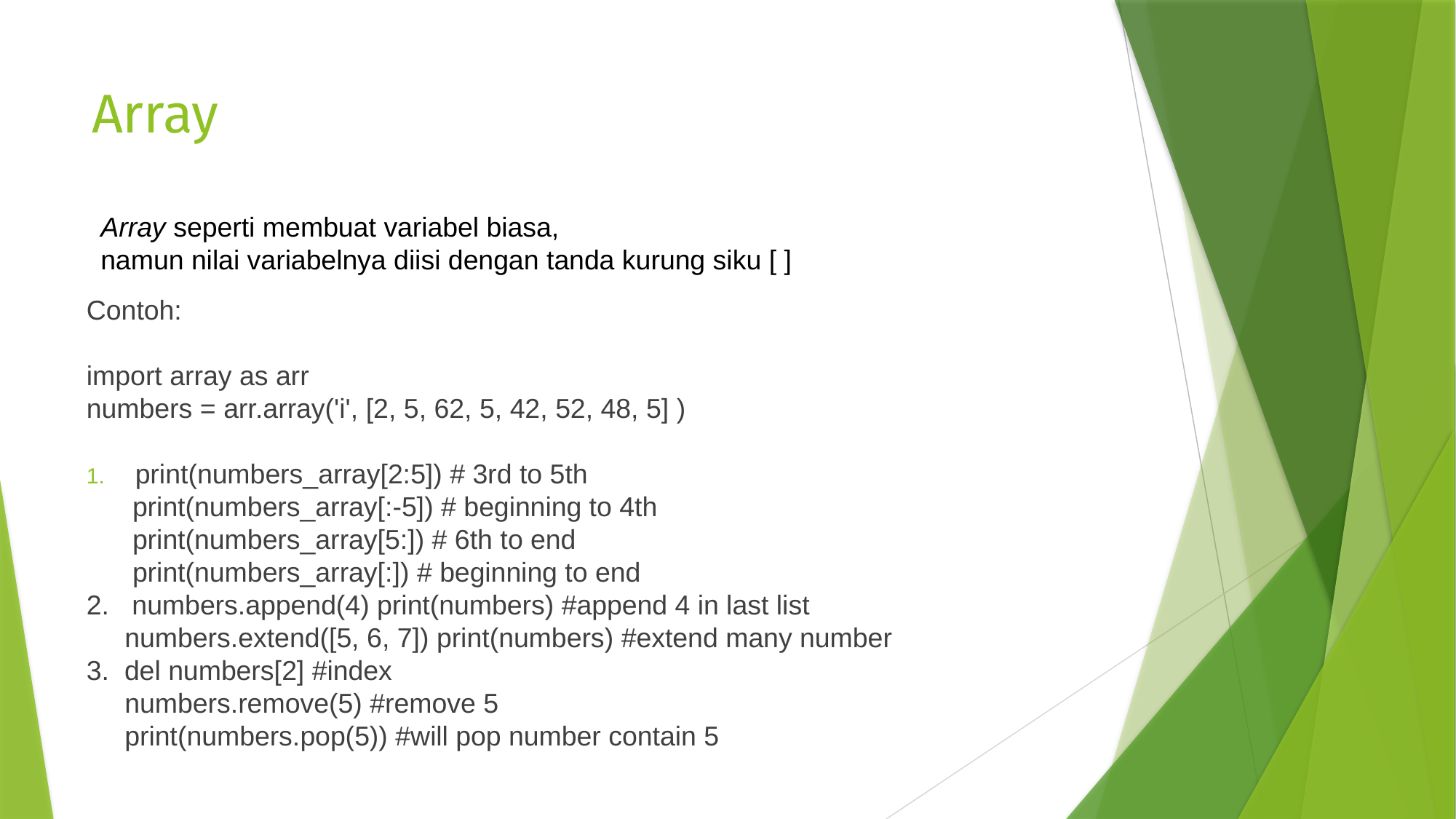

# Array
Array seperti membuat variabel biasa,
namun nilai variabelnya diisi dengan tanda kurung siku [ ]
Contoh:

import array as arr
numbers = arr.array('i', [2, 5, 62, 5, 42, 52, 48, 5] )

 print(numbers_array[2:5]) # 3rd to 5th
      print(numbers_array[:-5]) # beginning to 4th
      print(numbers_array[5:]) # 6th to end
      print(numbers_array[:]) # beginning to end
2.   numbers.append(4) print(numbers) #append 4 in last list
     numbers.extend([5, 6, 7]) print(numbers) #extend many number
3.  del numbers[2] #index
     numbers.remove(5) #remove 5
     print(numbers.pop(5)) #will pop number contain 5